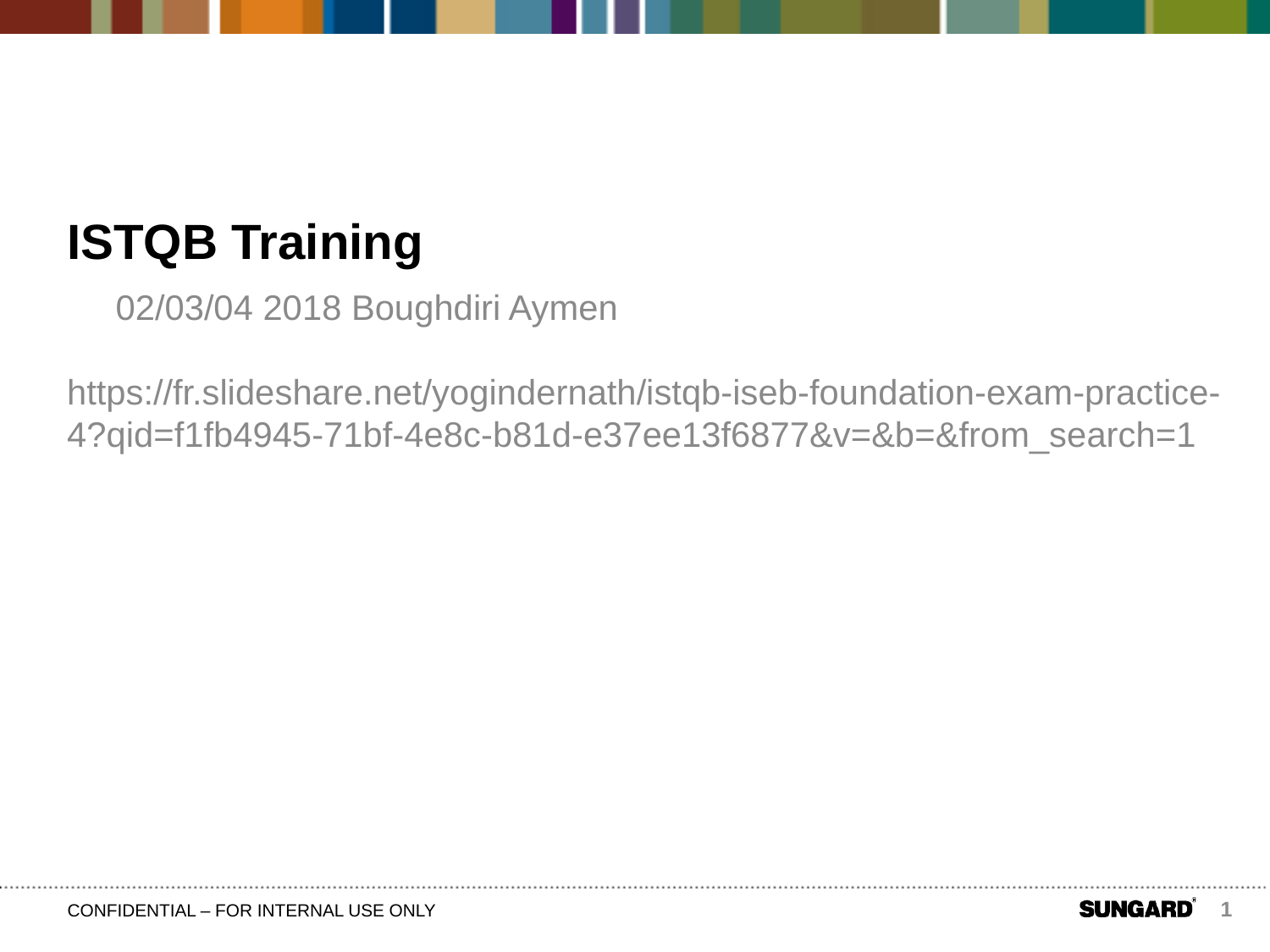

ISTQB Training
     02/03/04 2018 Boughdiri Aymen

https://fr.slideshare.net/yogindernath/istqb-iseb-foundation-exam-practice-4?qid=f1fb4945-71bf-4e8c-b81d-e37ee13f6877&v=&b=&from_search=1

1